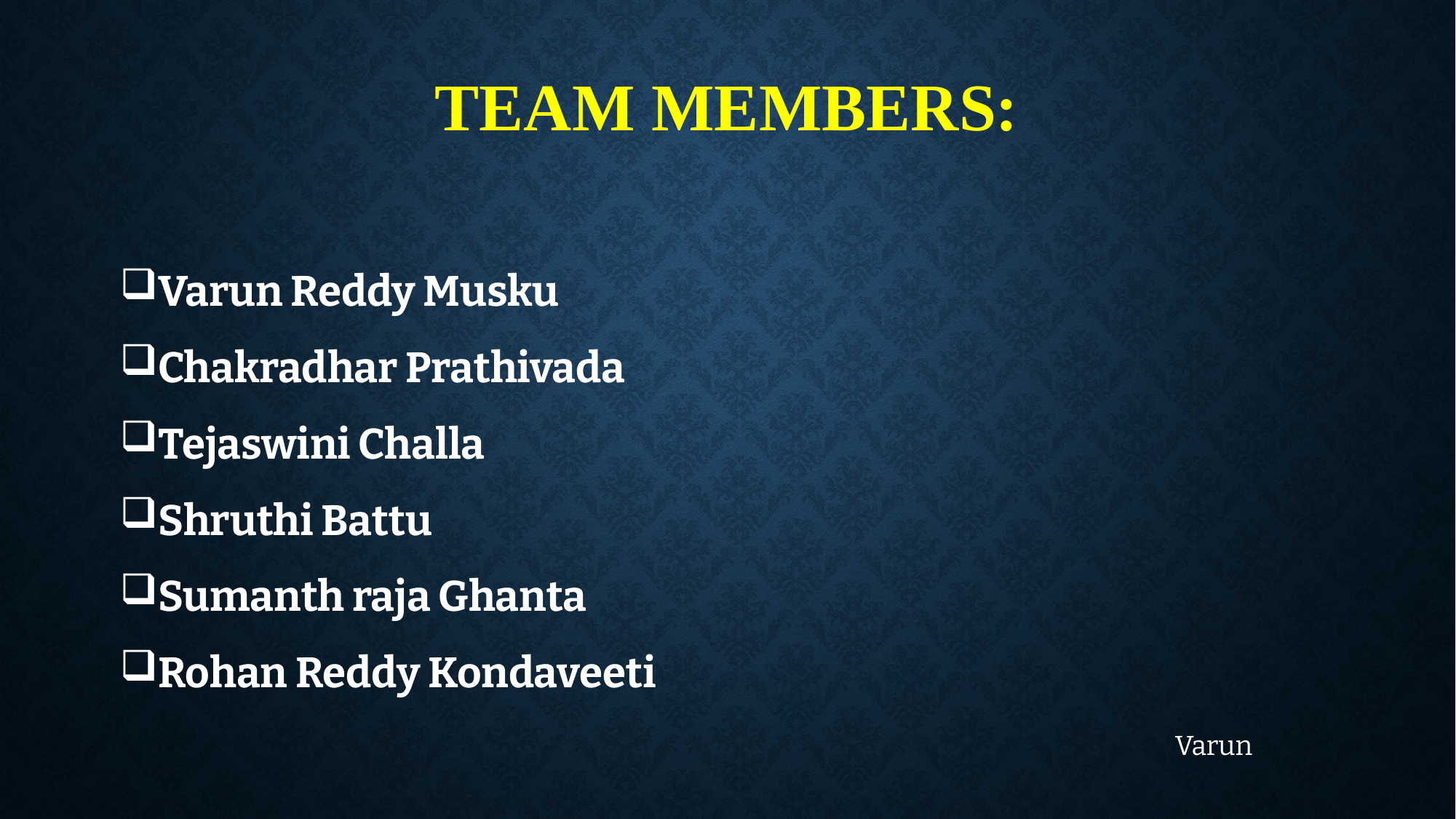

# Team Members:
Varun Reddy Musku
Chakradhar Prathivada
Tejaswini Challa
Shruthi Battu
Sumanth raja Ghanta
Rohan Reddy Kondaveeti

Varun